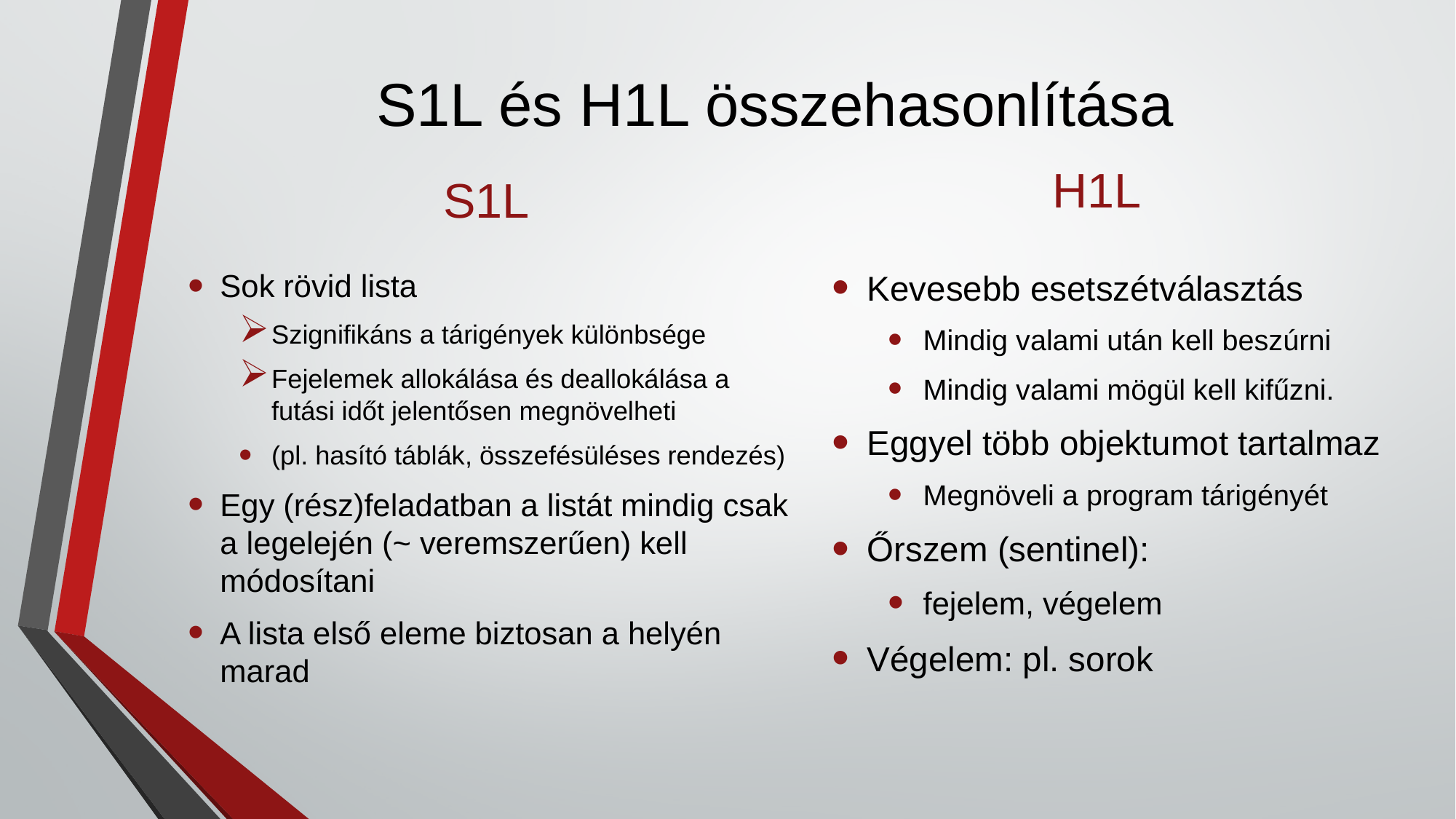

# S1L és H1L összehasonlítása
H1L
S1L
Sok rövid lista
Szignifikáns a tárigények különbsége
Fejelemek allokálása és deallokálása a futási időt jelentősen megnövelheti
(pl. hasító táblák, összefésüléses rendezés)
Egy (rész)feladatban a listát mindig csak a legelején (~ veremszerűen) kell módosítani
A lista első eleme biztosan a helyén marad

Kevesebb esetszétválasztás
Mindig valami után kell beszúrni
Mindig valami mögül kell kifűzni.
Eggyel több objektumot tartalmaz
Megnöveli a program tárigényét
Őrszem (sentinel):
fejelem, végelem
Végelem: pl. sorok